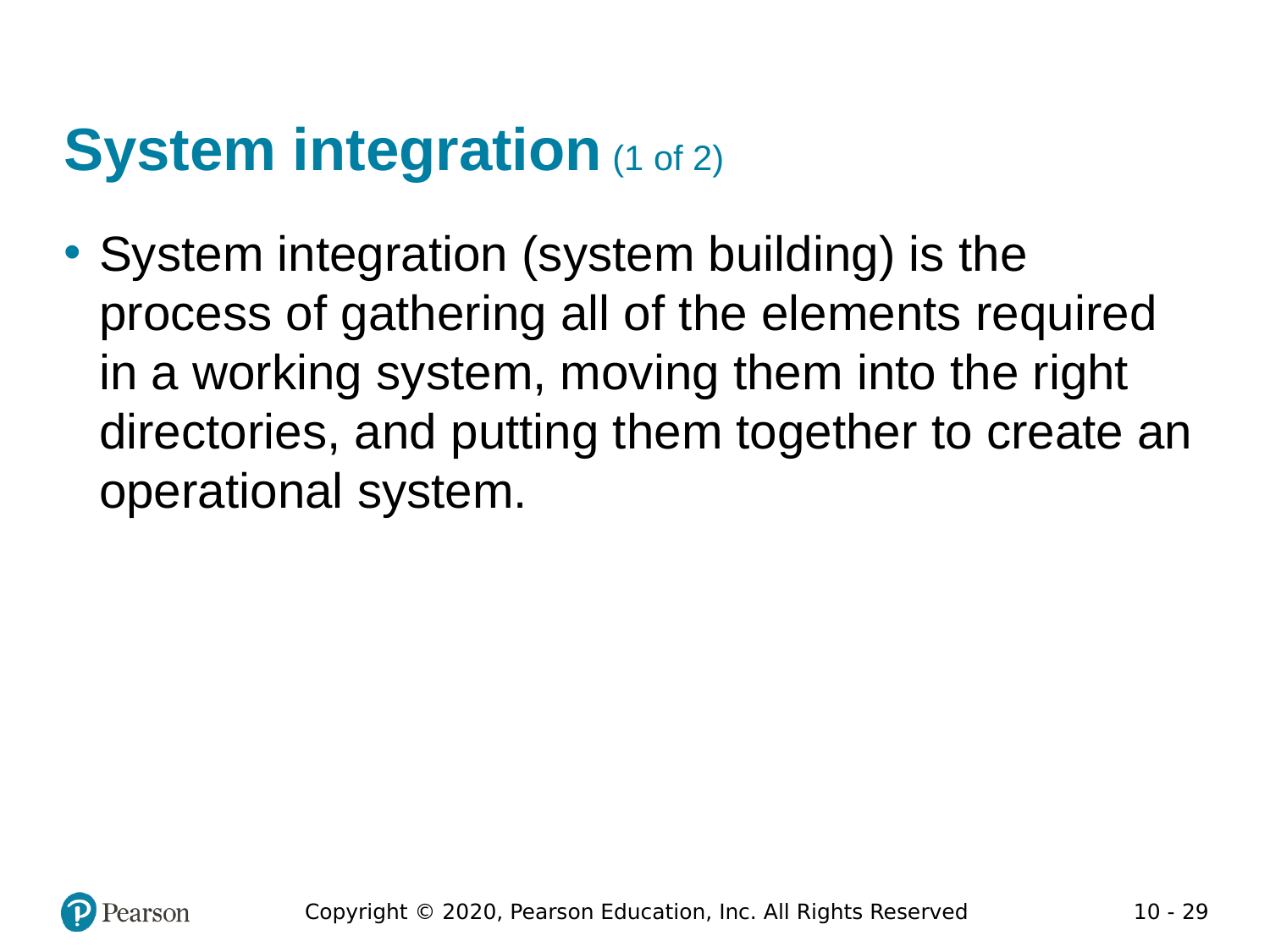

# System integration (1 of 2)
System integration (system building) is the process of gathering all of the elements required in a working system, moving them into the right directories, and putting them together to create an operational system.